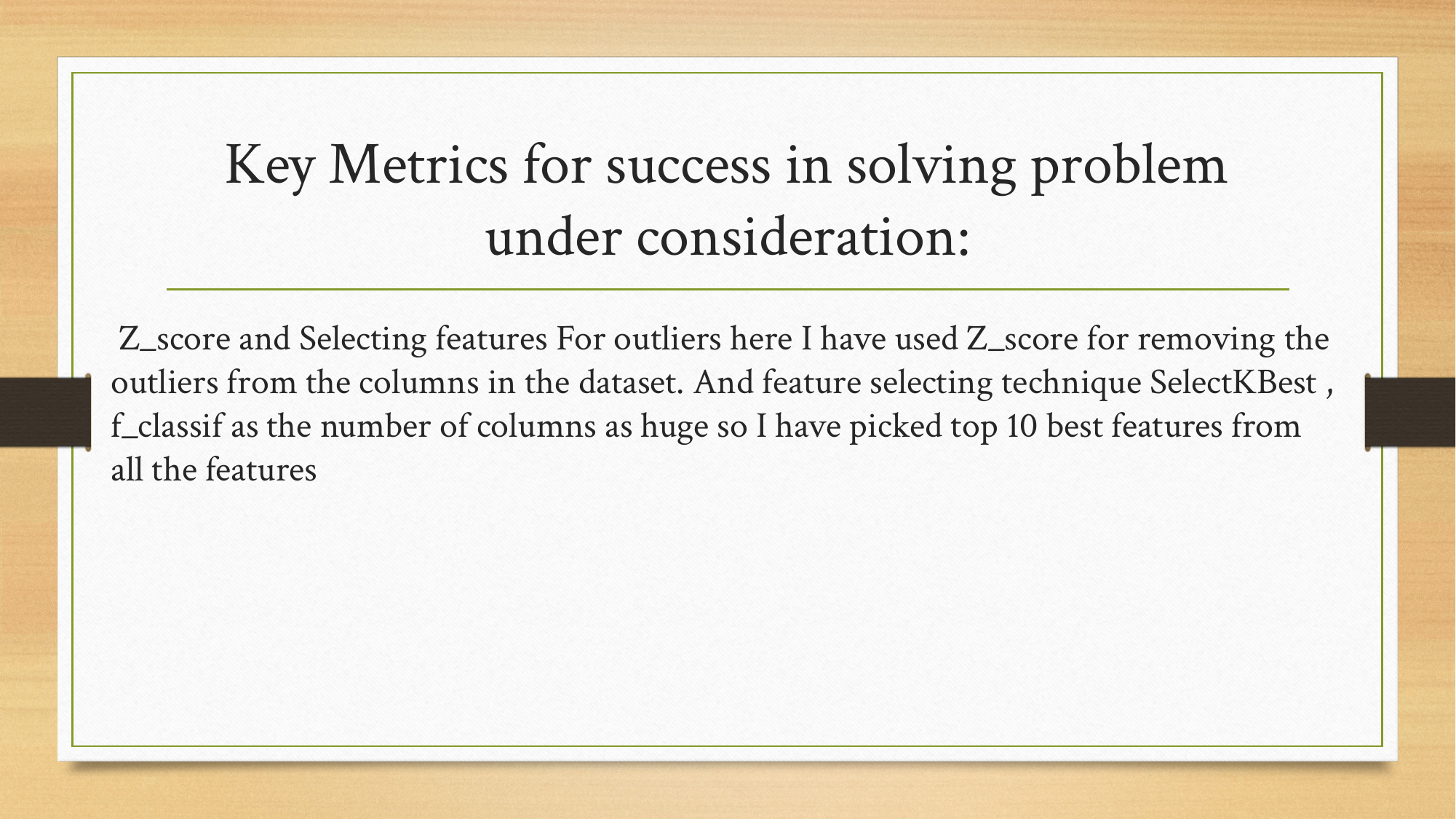

# Key Metrics for success in solving problem under consideration:
 Z_score and Selecting features For outliers here I have used Z_score for removing the outliers from the columns in the dataset. And feature selecting technique SelectKBest , f_classif as the number of columns as huge so I have picked top 10 best features from all the features